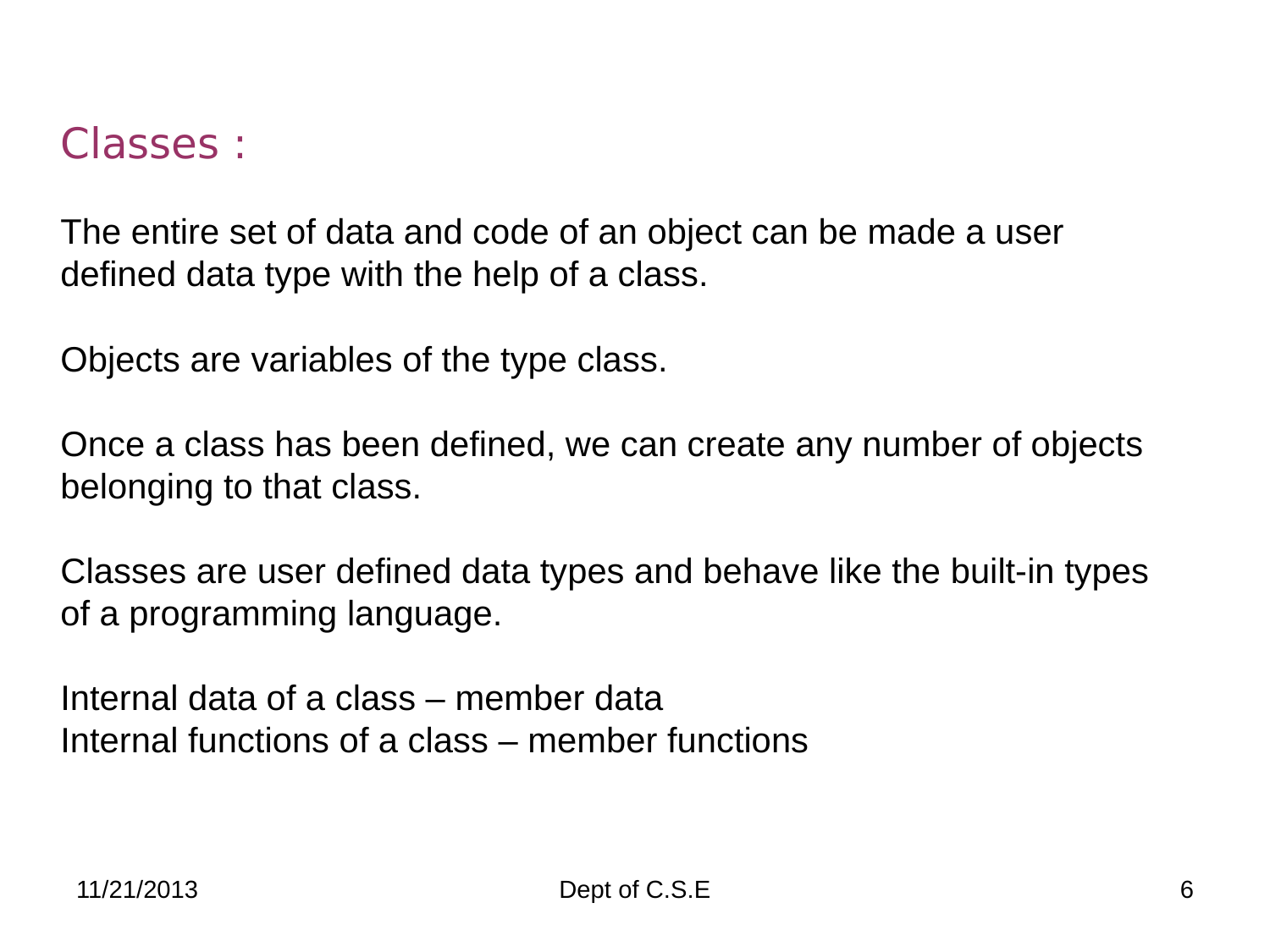

Classes :

The entire set of data and code of an object can be made a user defined data type with the help of a class.

Objects are variables of the type class.

Once a class has been defined, we can create any number of objects belonging to that class.

Classes are user defined data types and behave like the built-in types of a programming language.

Internal data of a class – member data
Internal functions of a class – member functions
11/21/2013
Dept of C.S.E
6